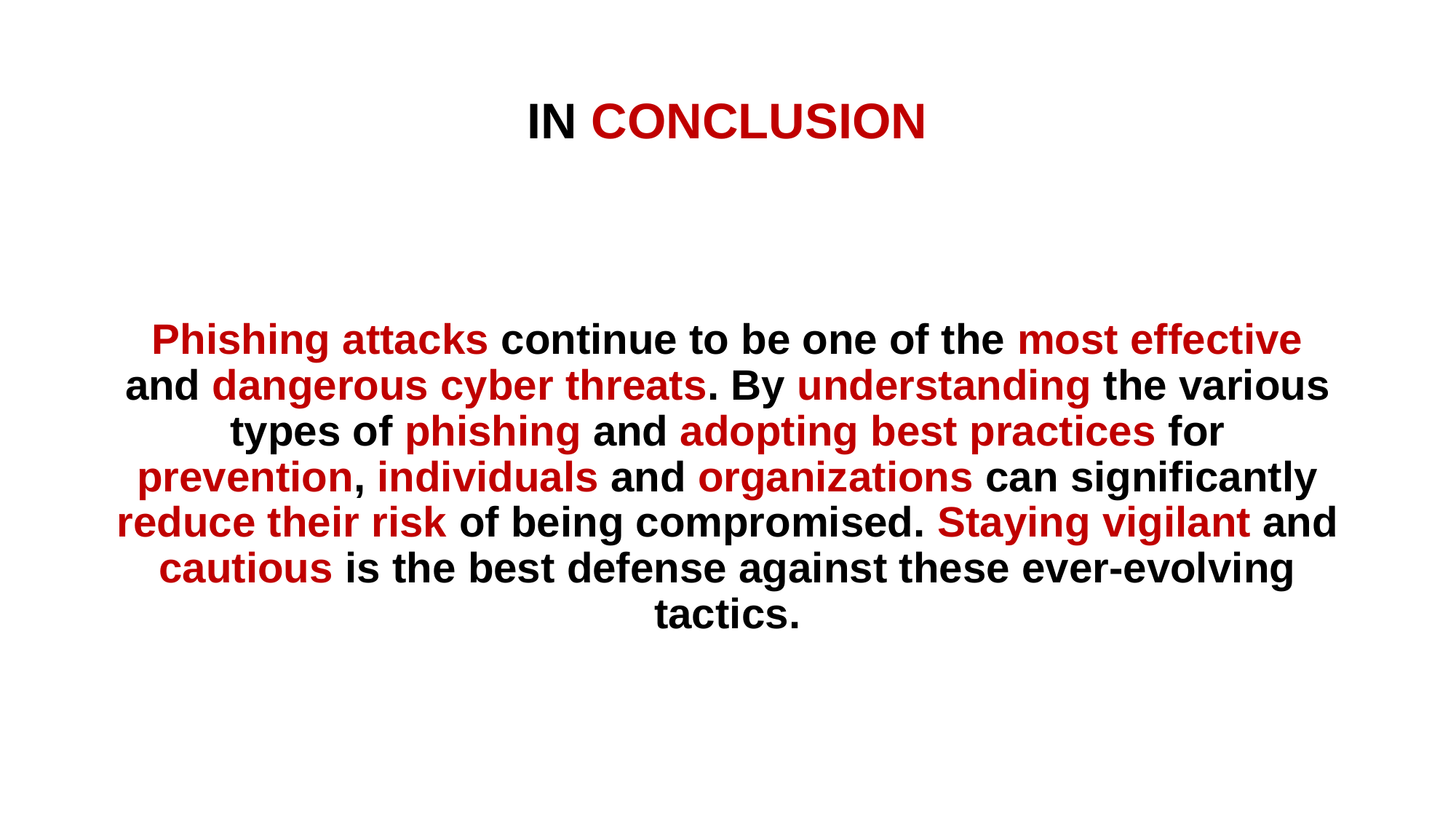

# IN Conclusion
Phishing attacks continue to be one of the most effective and dangerous cyber threats. By understanding the various types of phishing and adopting best practices for prevention, individuals and organizations can significantly reduce their risk of being compromised. Staying vigilant and cautious is the best defense against these ever-evolving tactics.